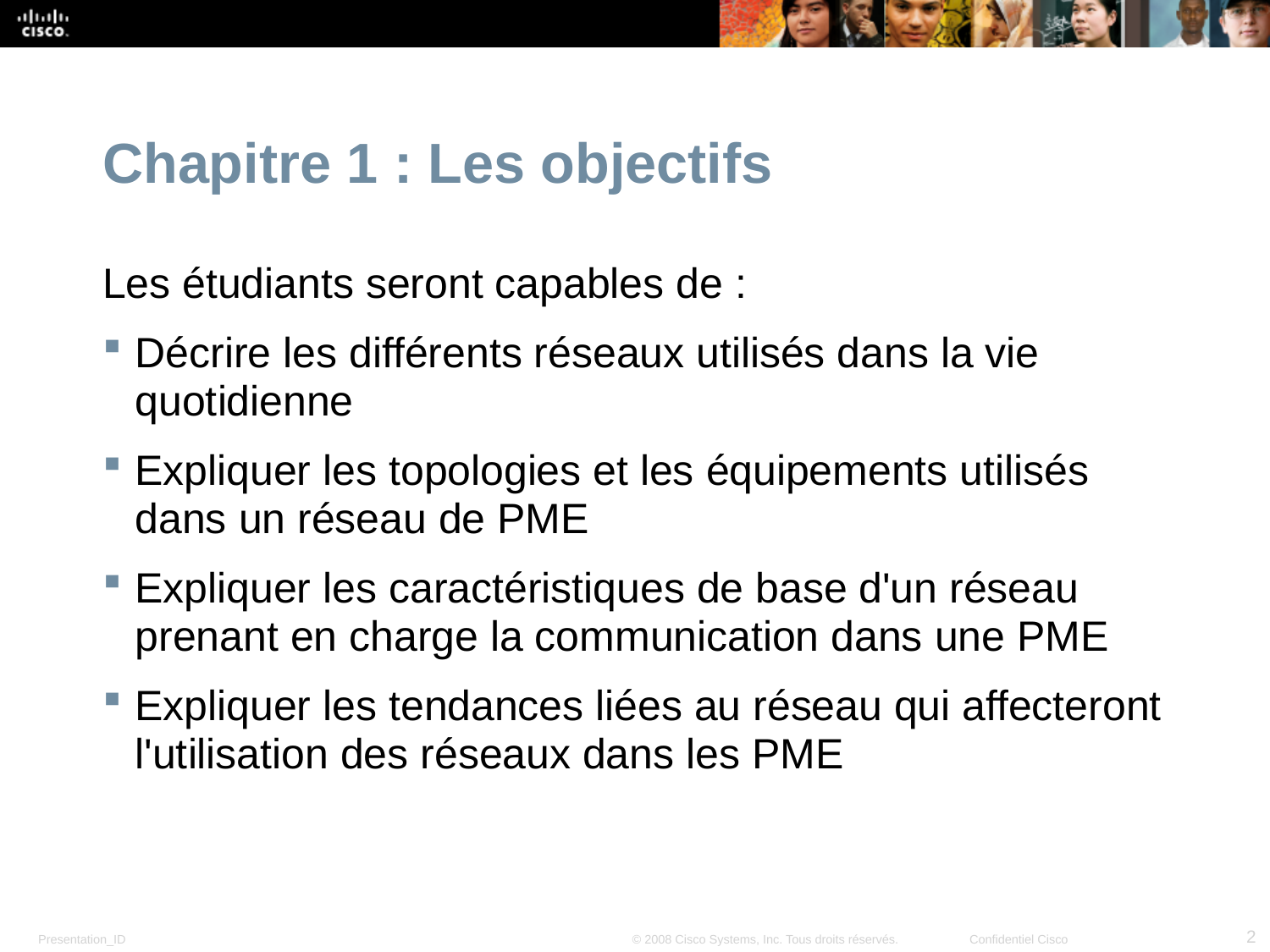

Chapitre 1 : Les objectifs
Les étudiants seront capables de :
Décrire les différents réseaux utilisés dans la vie quotidienne
Expliquer les topologies et les équipements utilisés dans un réseau de PME
Expliquer les caractéristiques de base d'un réseau prenant en charge la communication dans une PME
Expliquer les tendances liées au réseau qui affecteront l'utilisation des réseaux dans les PME